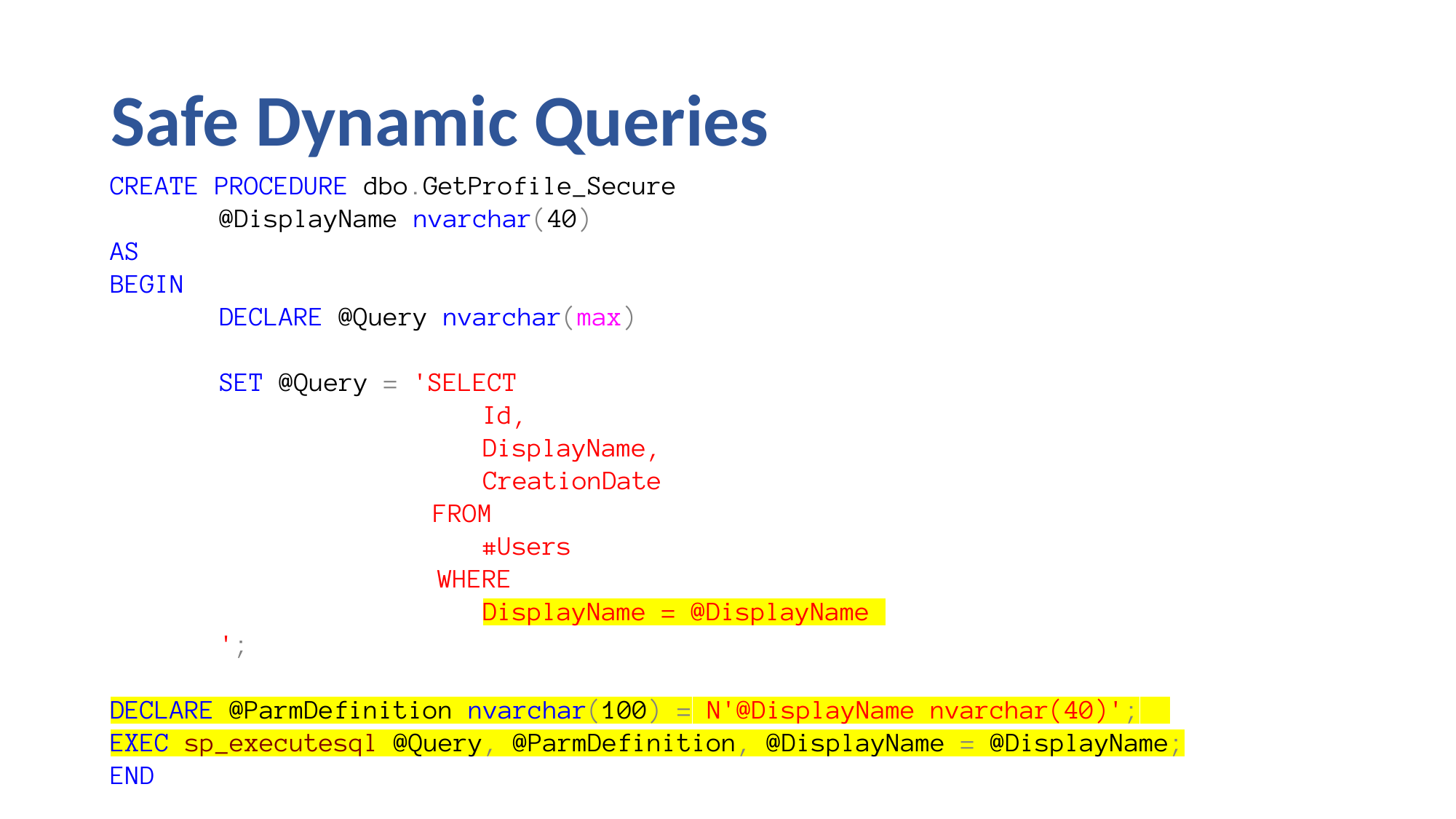

# Safe Dynamic Queries
CREATE PROCEDURE dbo.GetProfile_Secure
	@DisplayName nvarchar(40)
AS
BEGIN
	DECLARE @Query nvarchar(max)

	SET @Query = 'SELECT
			   Id,
                    	   DisplayName,
                         CreationDate
		       FROM
			   #Users
			WHERE
			   DisplayName = @DisplayName
	';

DECLARE @ParmDefinition nvarchar(100) = N'@DisplayName nvarchar(40)';
EXEC sp_executesql @Query, @ParmDefinition, @DisplayName = @DisplayName;
END